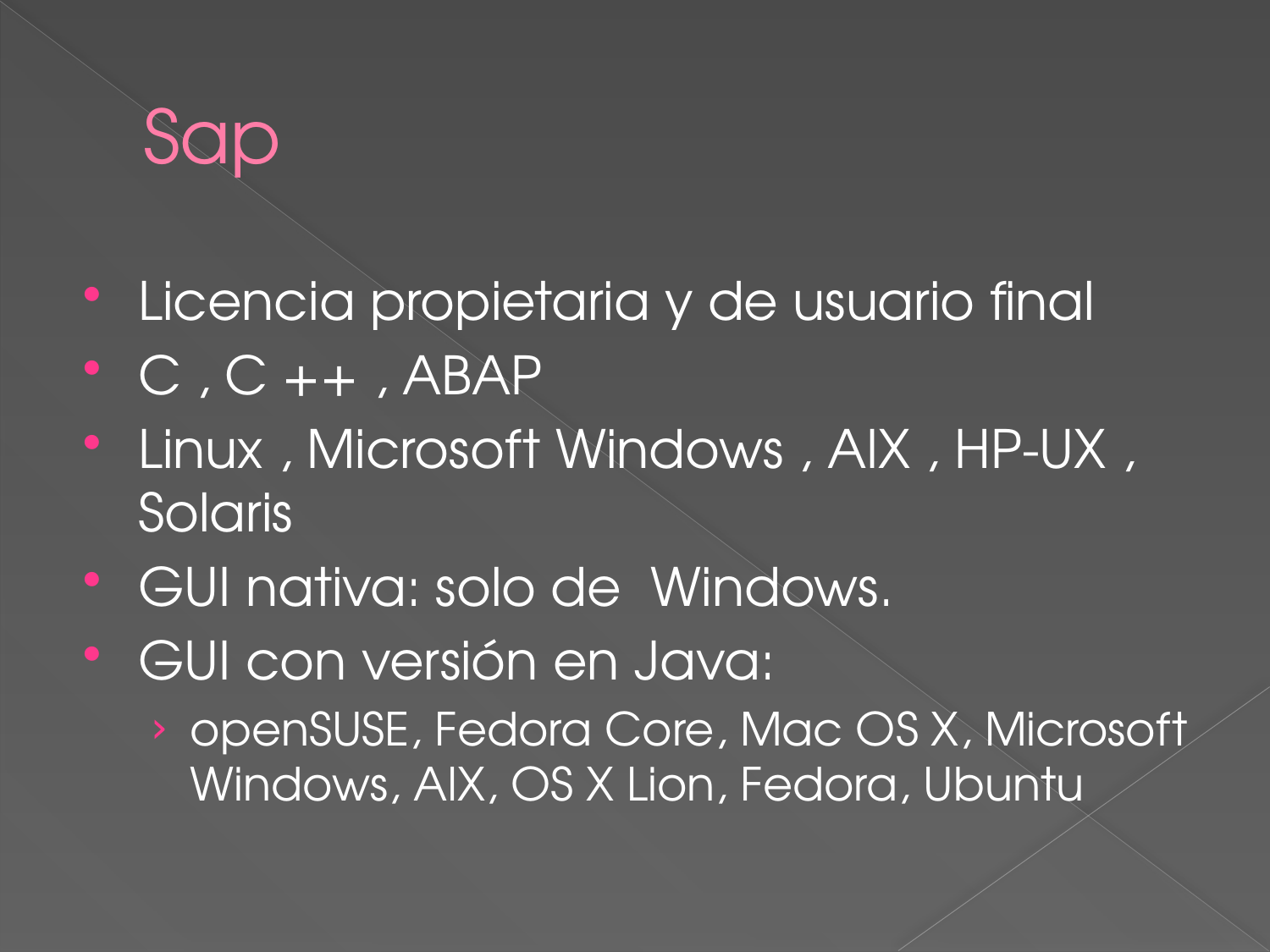

# Sap
Licencia propietaria y de usuario final
C , C ++ , ABAP
Linux , Microsoft Windows , AIX , HP-UX , Solaris
GUI nativa: solo de  Windows.
GUI con versión en Java:
openSUSE, Fedora Core, Mac OS X, Microsoft Windows, AIX, OS X Lion, Fedora, Ubuntu